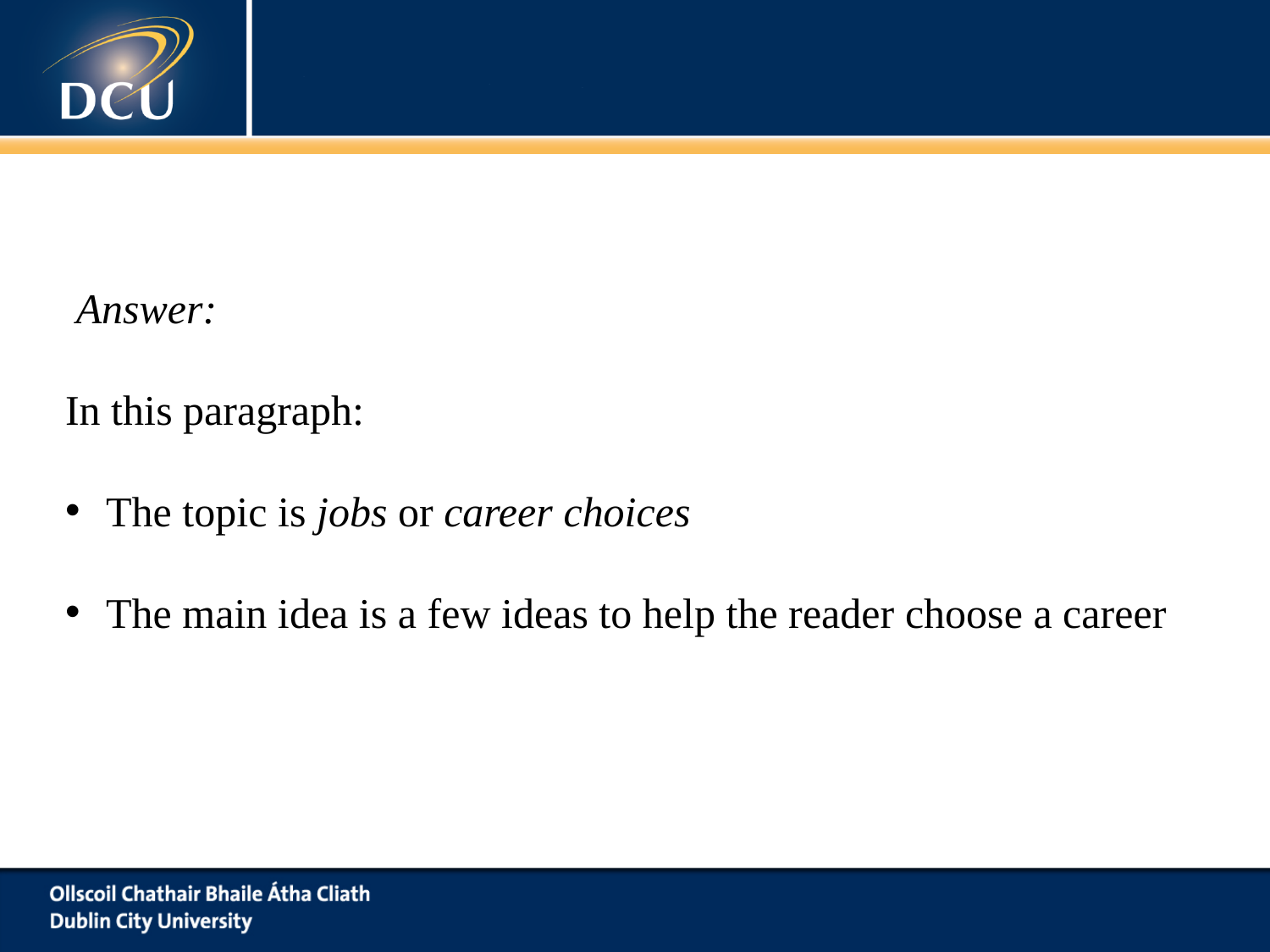

Answer:

In this paragraph:

 The topic is jobs or career choices

 The main idea is a few ideas to help the reader choose a career